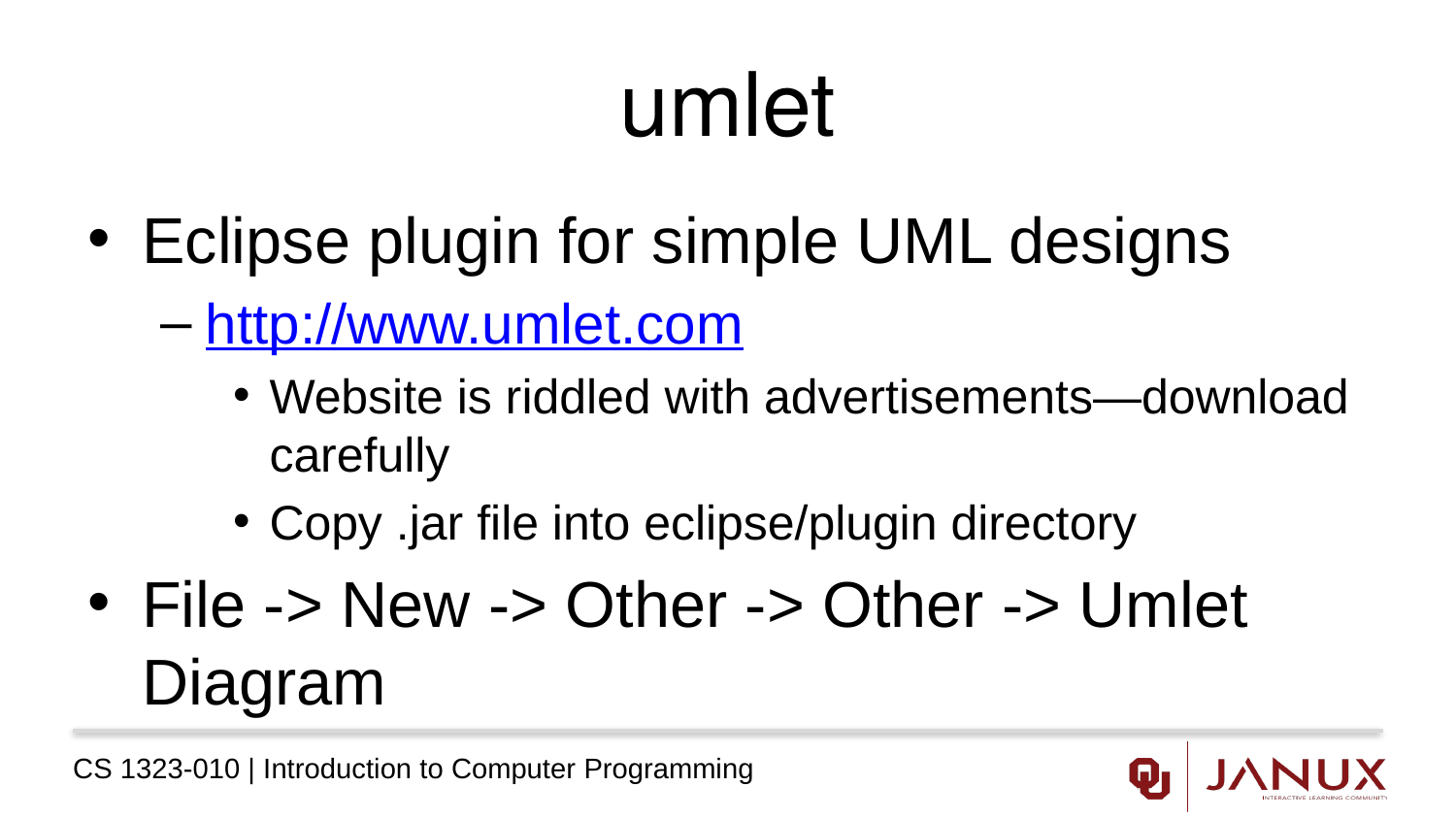

# umlet
Eclipse plugin for simple UML designs
http://www.umlet.com
Website is riddled with advertisements—download carefully
Copy .jar file into eclipse/plugin directory
File -> New -> Other -> Other -> Umlet Diagram